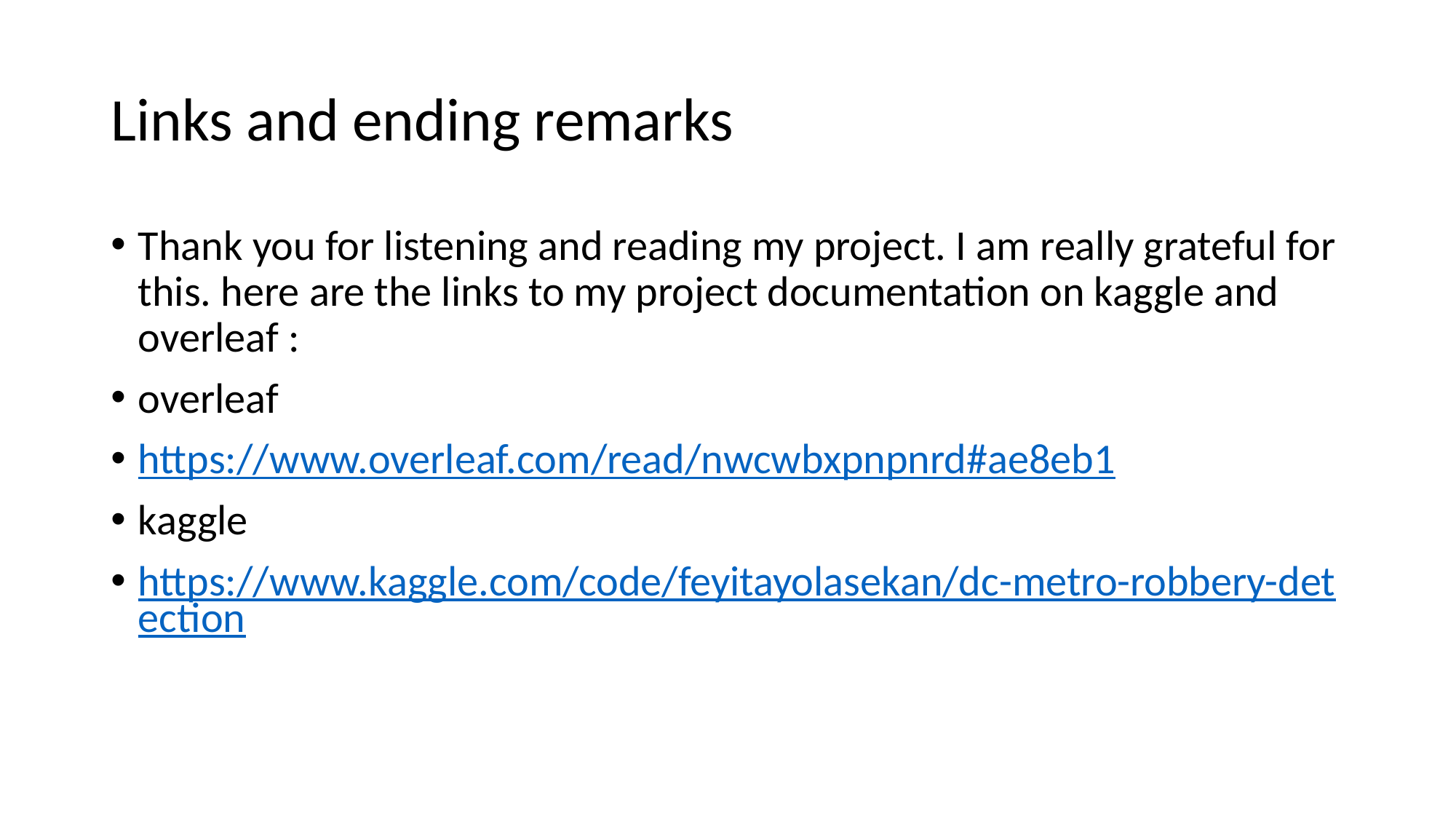

# Links and ending remarks
Thank you for listening and reading my project. I am really grateful for this. here are the links to my project documentation on kaggle and overleaf :
overleaf
https://www.overleaf.com/read/nwcwbxpnpnrd#ae8eb1
kaggle
https://www.kaggle.com/code/feyitayolasekan/dc-metro-robbery-detection